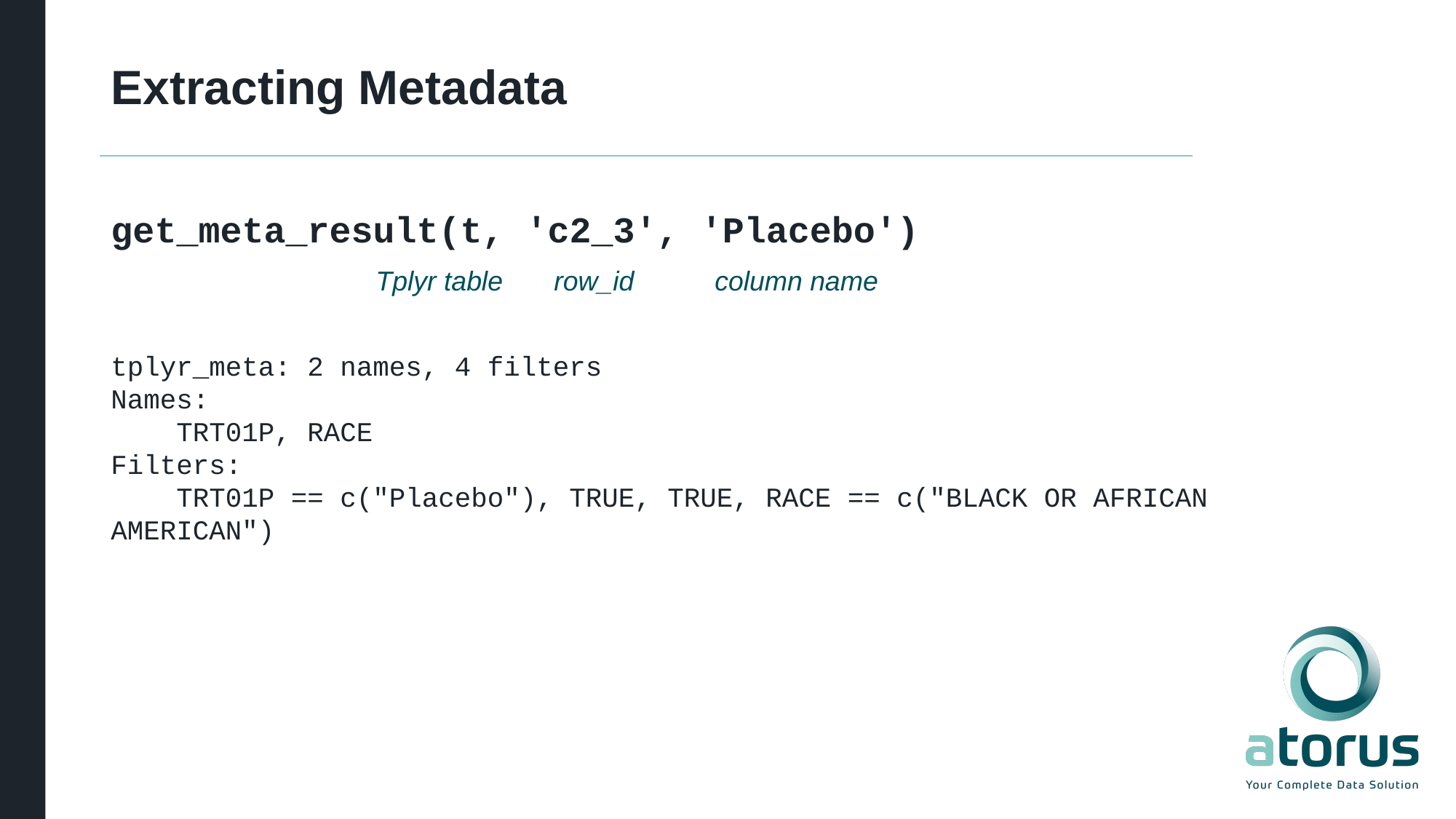

# Extracting Metadata
get_meta_result(t, 'c2_3', 'Placebo')

tplyr_meta: 2 names, 4 filters
Names:
    TRT01P, RACE
Filters:
    TRT01P == c("Placebo"), TRUE, TRUE, RACE == c("BLACK OR AFRICAN AMERICAN")
Tplyr table
row_id
column name